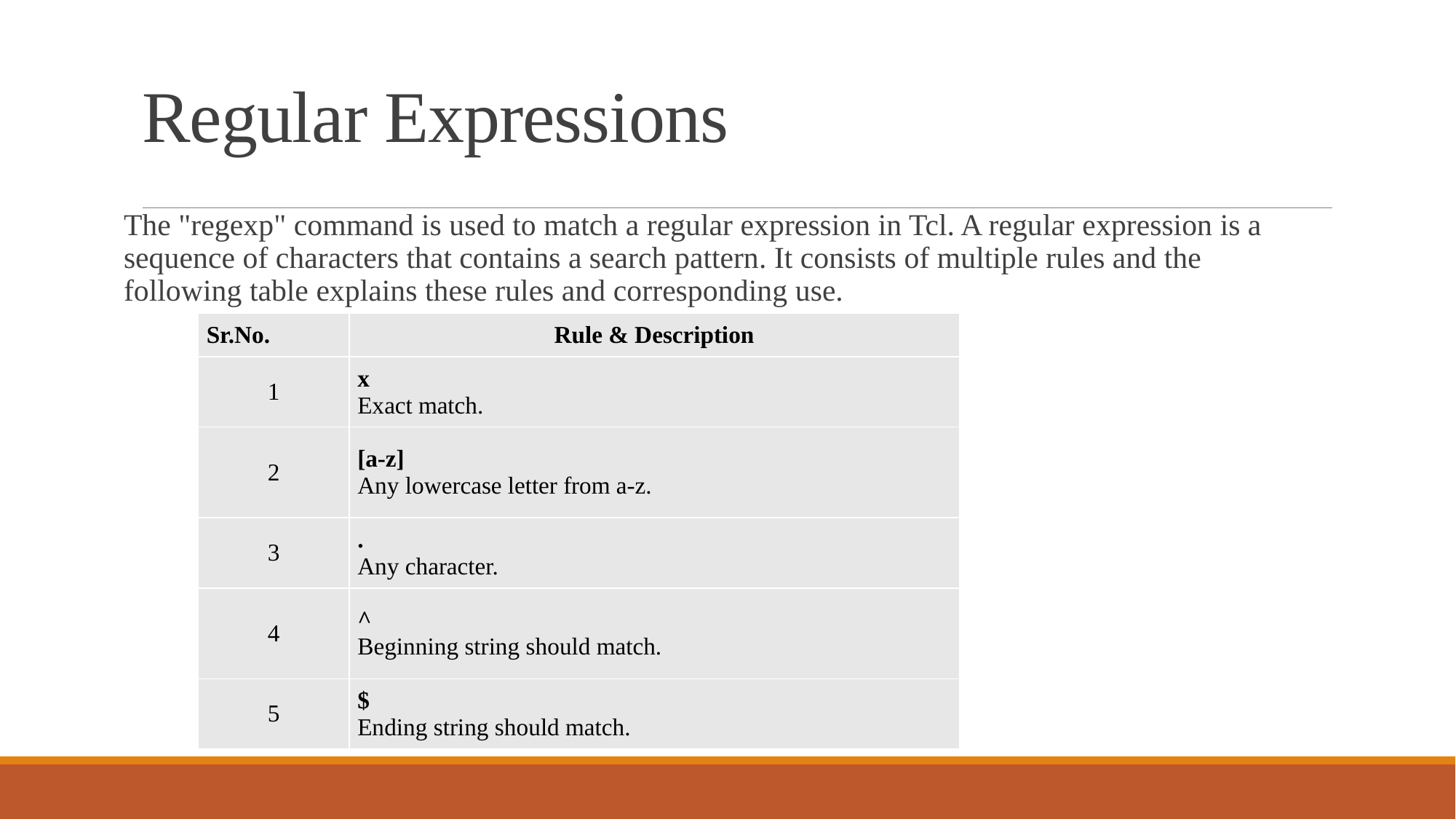

# Regular Expressions
The "regexp" command is used to match a regular expression in Tcl. A regular expression is a sequence of characters that contains a search pattern. It consists of multiple rules and the following table explains these rules and corresponding use.

| Sr.No. | Rule & Description |
| --- | --- |
| 1 | x Exact match. |
| 2 | [a-z] Any lowercase letter from a-z. |
| 3 | . Any character. |
| 4 | ^ Beginning string should match. |
| 5 | $ Ending string should match. |